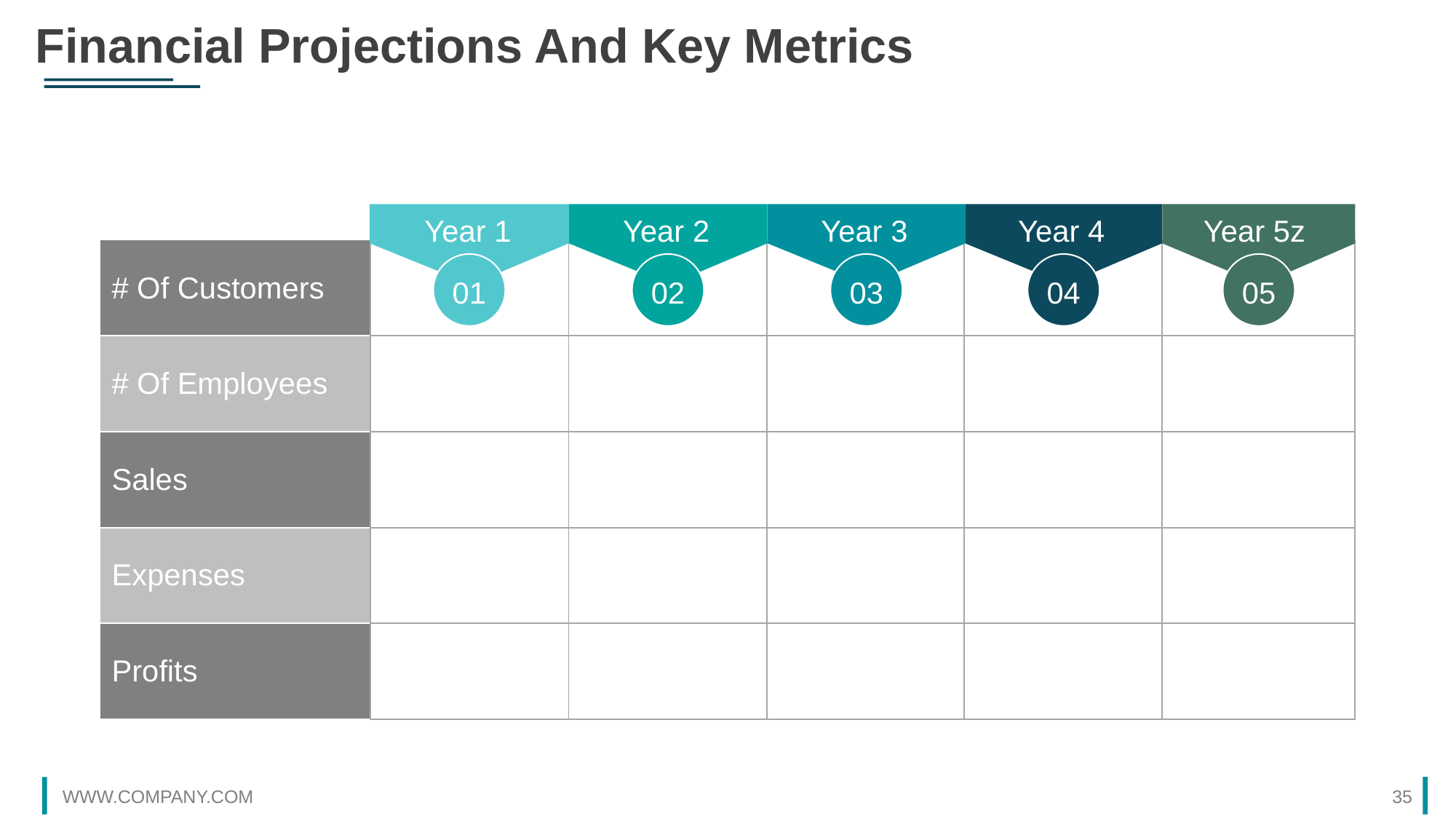

Financial Projections And Key Metrics
|  | Year 1 | Year 2 | Year 3 | Year 4 | Year 5 |
| --- | --- | --- | --- | --- | --- |
| # Of Customers |  |  |  |  |  |
| # Of Employees |  |  |  |  |  |
| Sales |  |  |  |  |  |
| Expenses |  |  |  |  |  |
| Profits |  |  |  |  |  |

Year 1

01

Year 2

02

Year 3

03

Year 4

04

Year 5z

05
WWW.COMPANY.COM
35